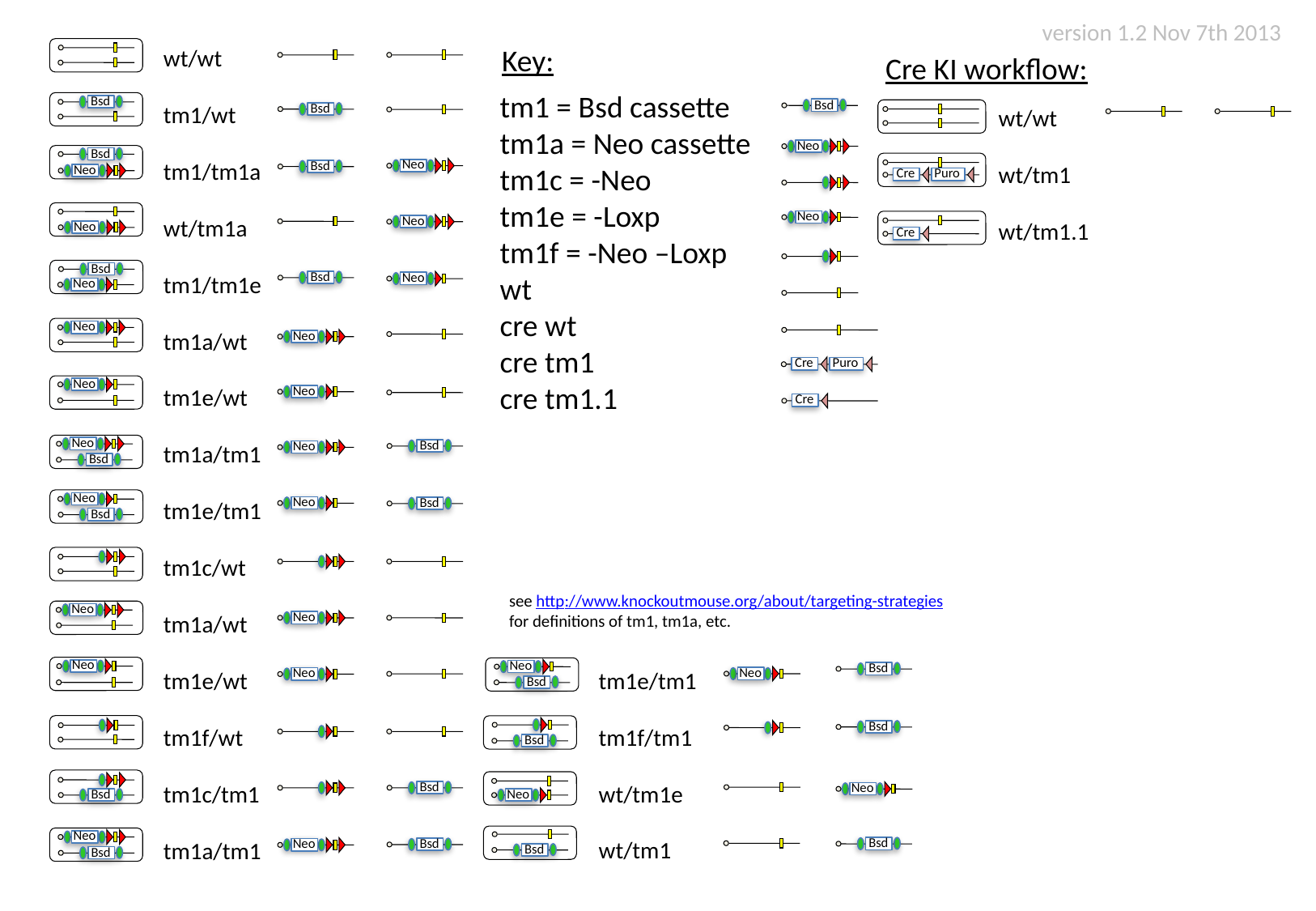

version 1.2 Nov 7th 2013
Key:
wt/wt

tm1/wt

tm1/tm1a

wt/tm1a

tm1/tm1e

tm1a/wt

tm1e/wt

tm1a/tm1

tm1e/tm1

tm1c/wt

tm1a/wt

tm1e/wt

tm1f/wt

tm1c/tm1

tm1a/tm1

Cre KI workflow:

tm1 = Bsd cassette
tm1a = Neo cassette
tm1c = -Neo
tm1e = -Loxp
tm1f = -Neo –Loxp
wt
cre wt
cre tm1
cre tm1.1
Bsd

Bsd

Bsd

wt/wt

wt/tm1

wt/tm1.1

Neo

Bsd

Neo

Neo

Bsd

Puro

Cre

Neo

Neo

Neo

Cre

Bsd

Neo

Bsd

Neo

Neo

Neo

Puro

Cre

Neo

Neo

Cre

Neo

Bsd

Bsd

Neo

Neo

Bsd

Neo

Bsd

see http://www.knockoutmouse.org/about/targeting-strategies
for definitions of tm1, tm1a, etc.
Neo

Neo

Neo

Neo

Bsd

Bsd

Neo

Neo

tm1e/tm1

tm1f/tm1

wt/tm1e

wt/tm1

Bsd

Bsd

Bsd

Neo

Bsd

Neo

Neo

Bsd

Bsd

Bsd

Neo

Bsd